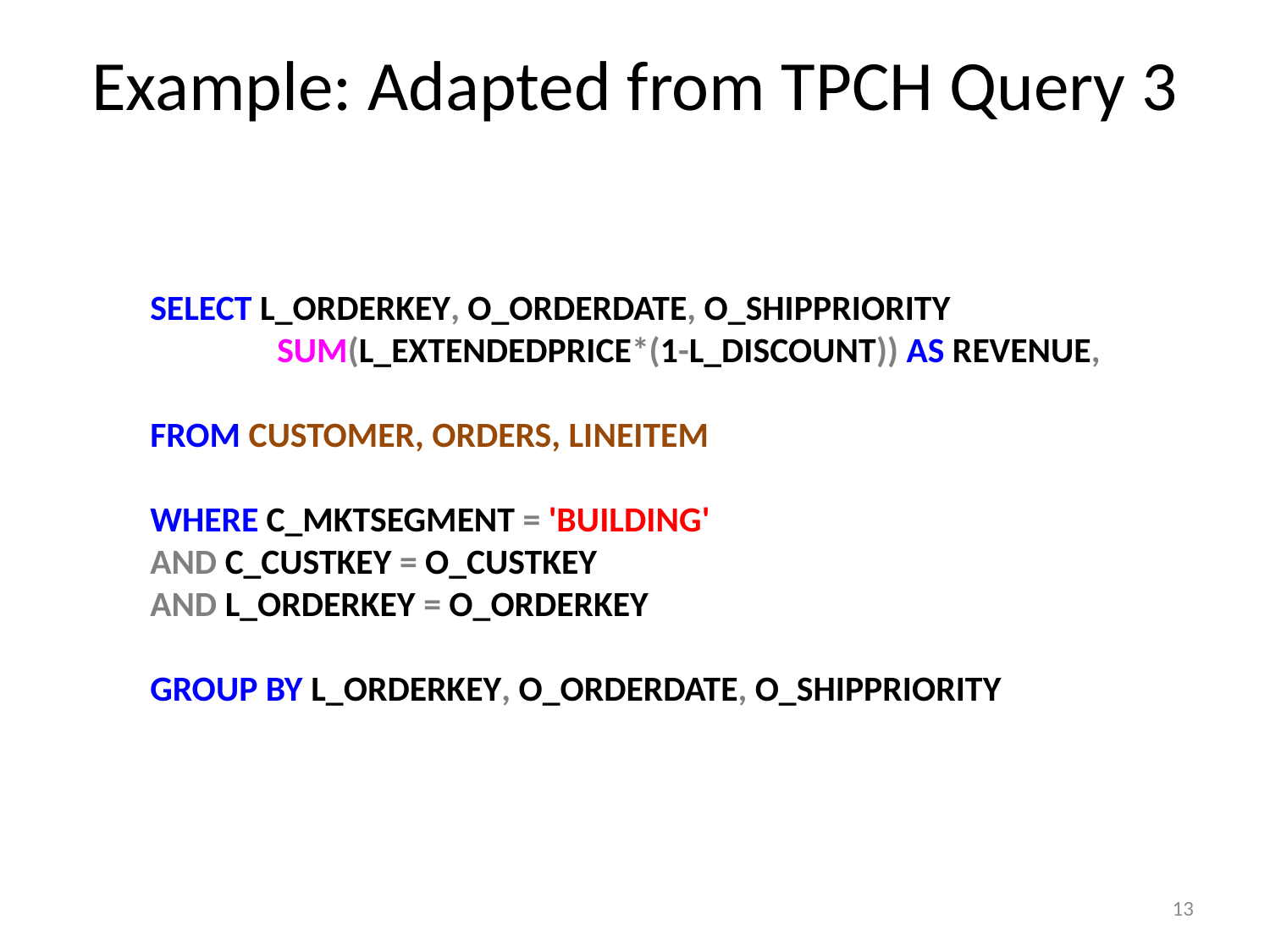

# Example: Adapted from TPCH Query 3
SELECT L_ORDERKEY, O_ORDERDATE, O_SHIPPRIORITY
	SUM(L_EXTENDEDPRICE*(1-L_DISCOUNT)) AS REVENUE,

FROM CUSTOMER, ORDERS, LINEITEM

WHERE C_MKTSEGMENT = 'BUILDING'
AND C_CUSTKEY = O_CUSTKEY
AND L_ORDERKEY = O_ORDERKEY

GROUP BY L_ORDERKEY, O_ORDERDATE, O_SHIPPRIORITY
13